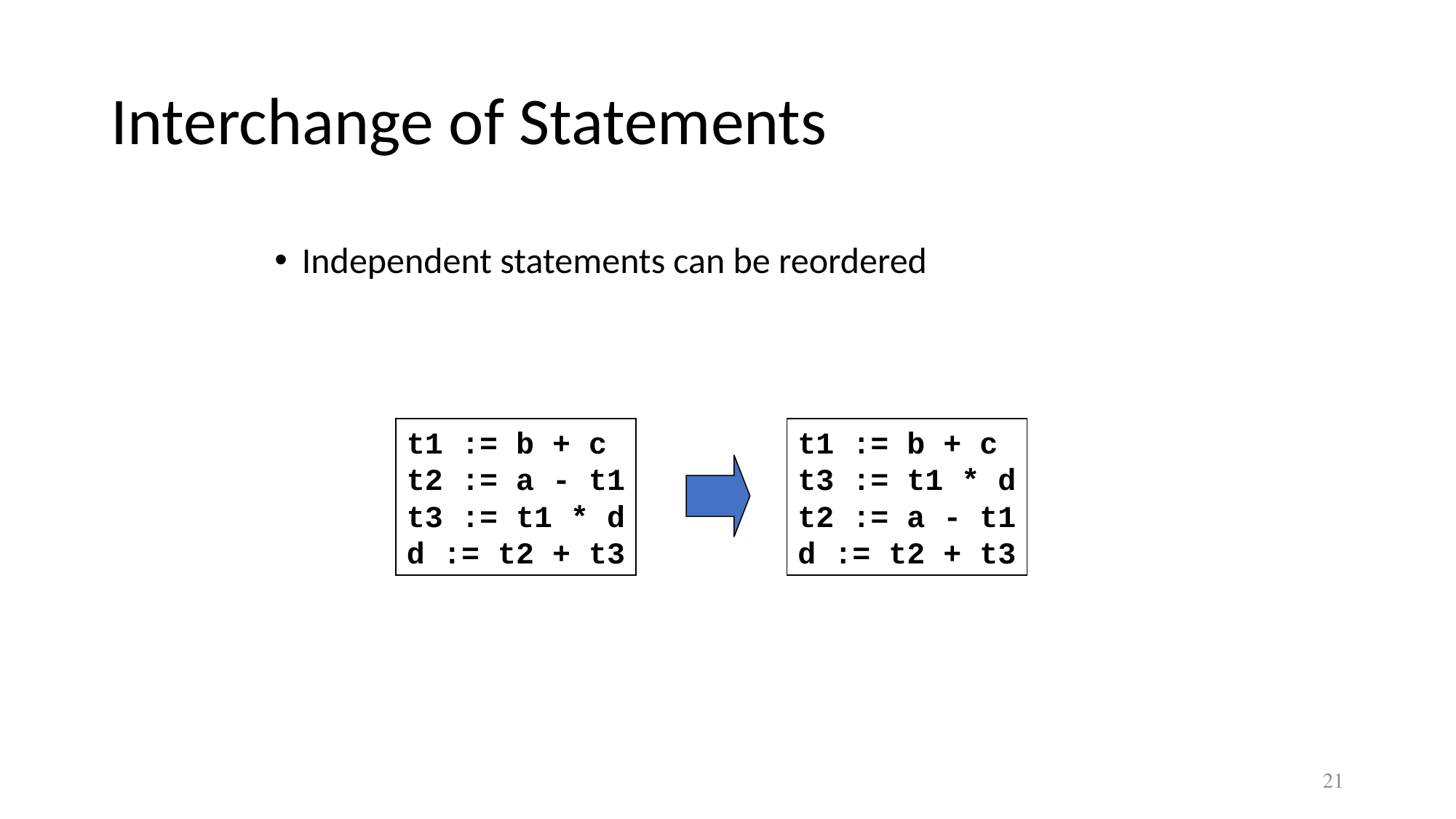

# Interchange of Statements
Independent statements can be reordered
t1 := b + c
t2 := a - t1
t3 := t1 * d
d := t2 + t3
t1 := b + c
t3 := t1 * d
t2 := a - t1
d := t2 + t3

21